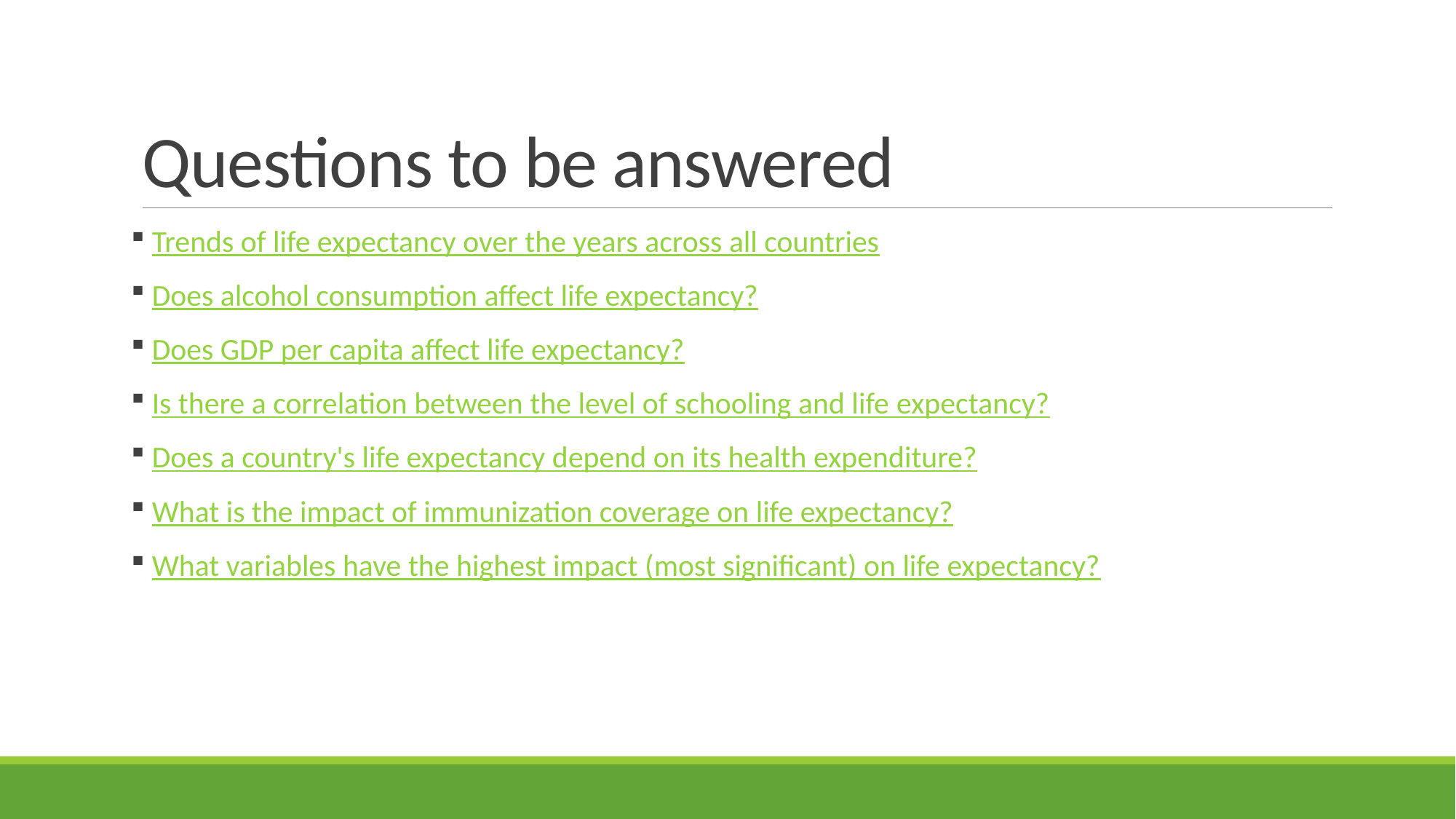

# Questions to be answered
 Trends of life expectancy over the years across all countries
 Does alcohol consumption affect life expectancy?
 Does GDP per capita affect life expectancy?
 Is there a correlation between the level of schooling and life expectancy?
 Does a country's life expectancy depend on its health expenditure?
 What is the impact of immunization coverage on life expectancy?
 What variables have the highest impact (most significant) on life expectancy?